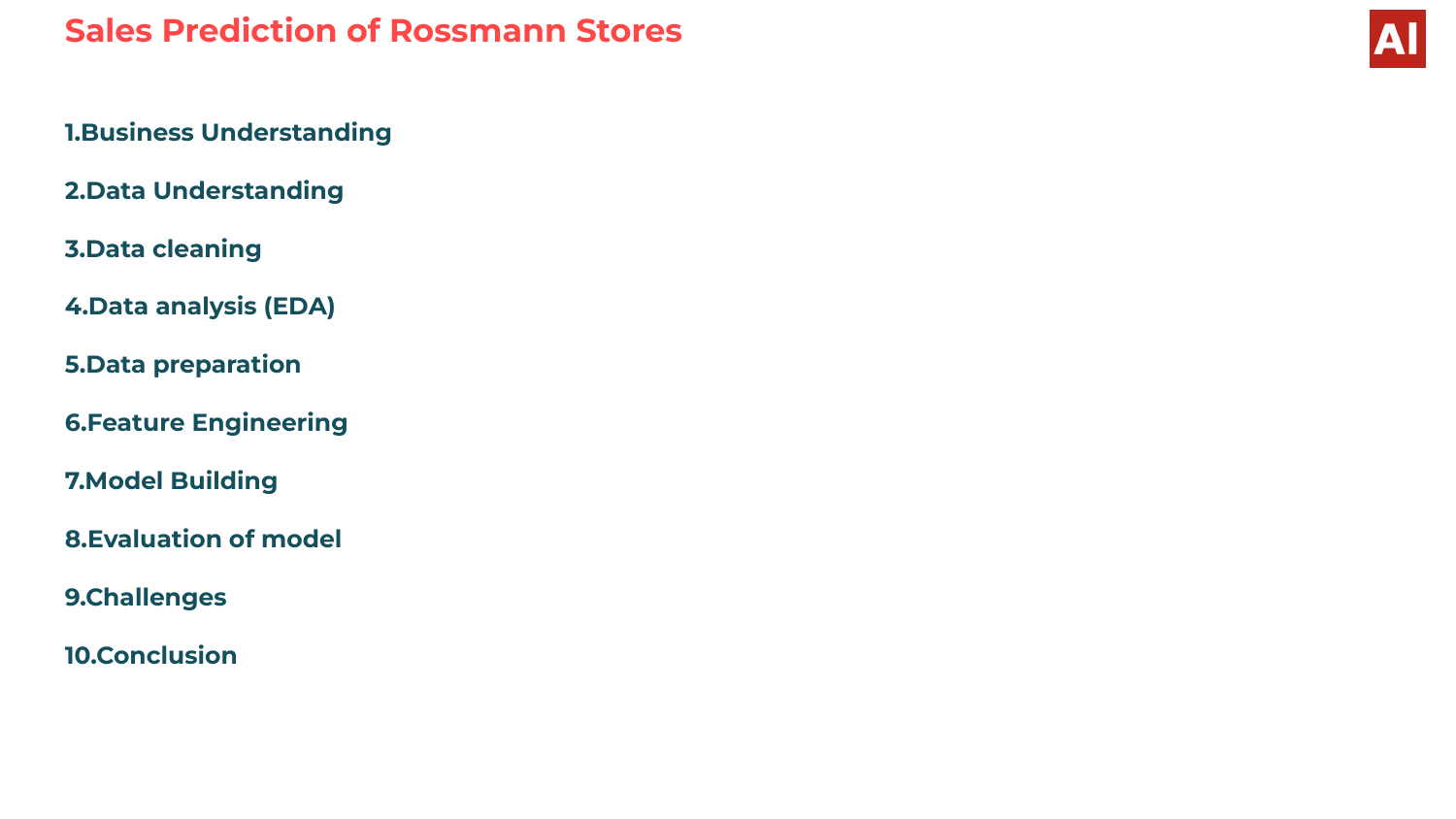

# Sales Prediction of Rossmann Stores 1.Business Understanding 2.Data Understanding 3.Data cleaning 4.Data analysis (EDA) 5.Data preparation 6.Feature Engineering 7.Model Building 8.Evaluation of model 9.Challenges 10.Conclusion